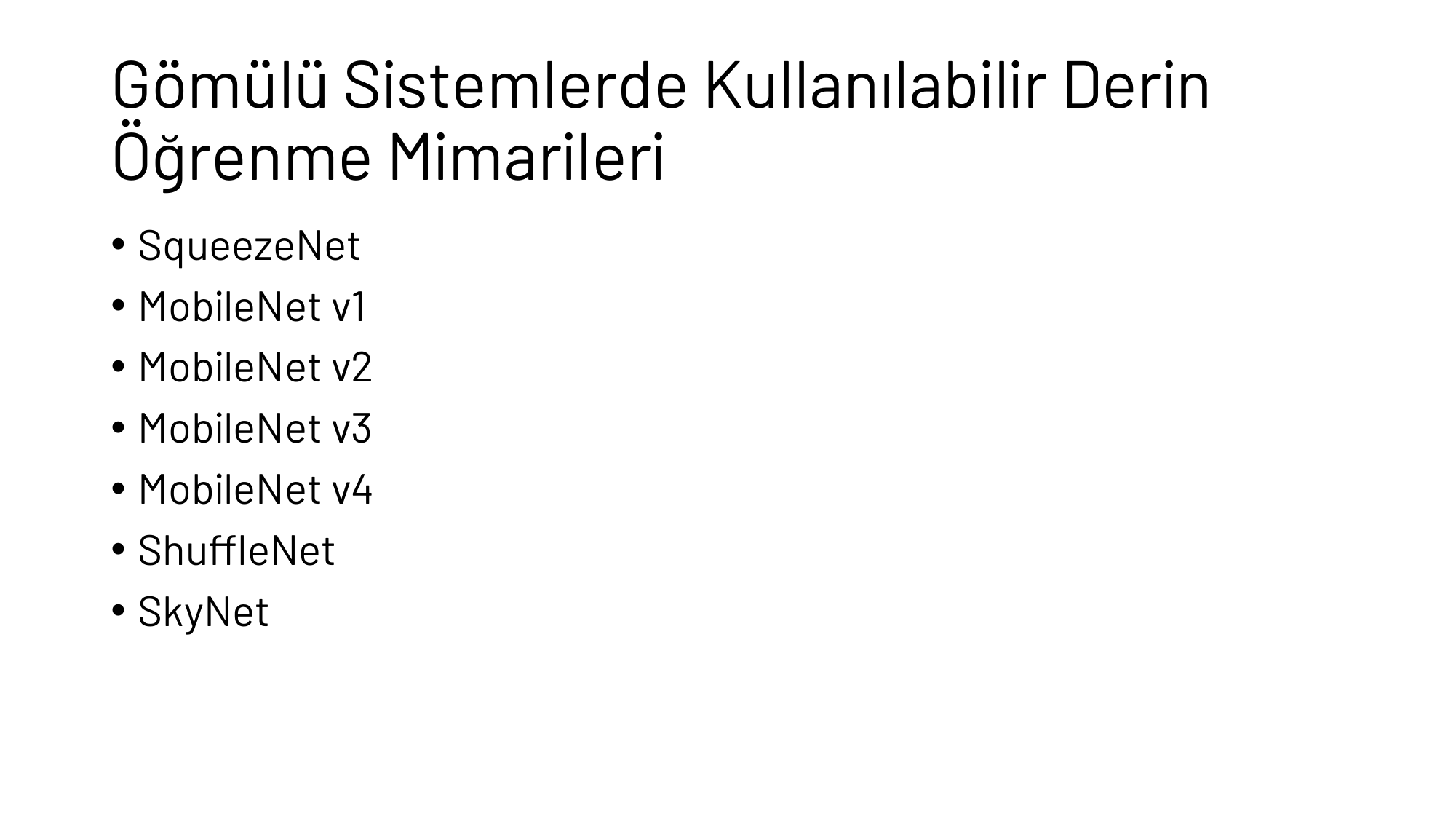

# Gömülü Sistemlerde Kullanılabilir Derin Öğrenme Mimarileri
SqueezeNet
MobileNet v1
MobileNet v2
MobileNet v3
MobileNet v4
ShuffleNet
SkyNet